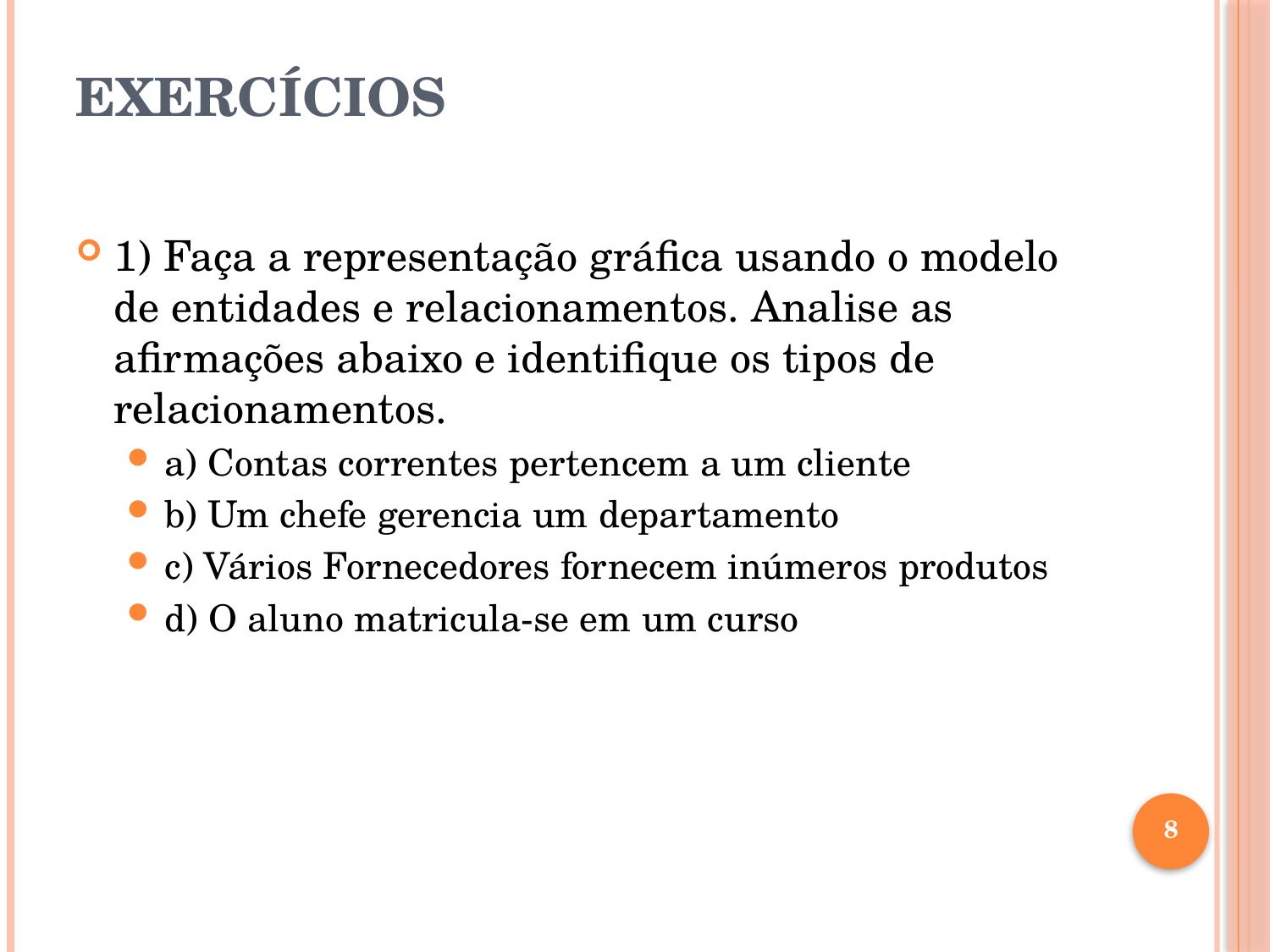

# EXERCÍCIOS
1) Faça a representação gráfica usando o modelo de entidades e relacionamentos. Analise as afirmações abaixo e identifique os tipos de relacionamentos.
a) Contas correntes pertencem a um cliente
b) Um chefe gerencia um departamento
c) Vários Fornecedores fornecem inúmeros produtos
d) O aluno matricula-se em um curso

8